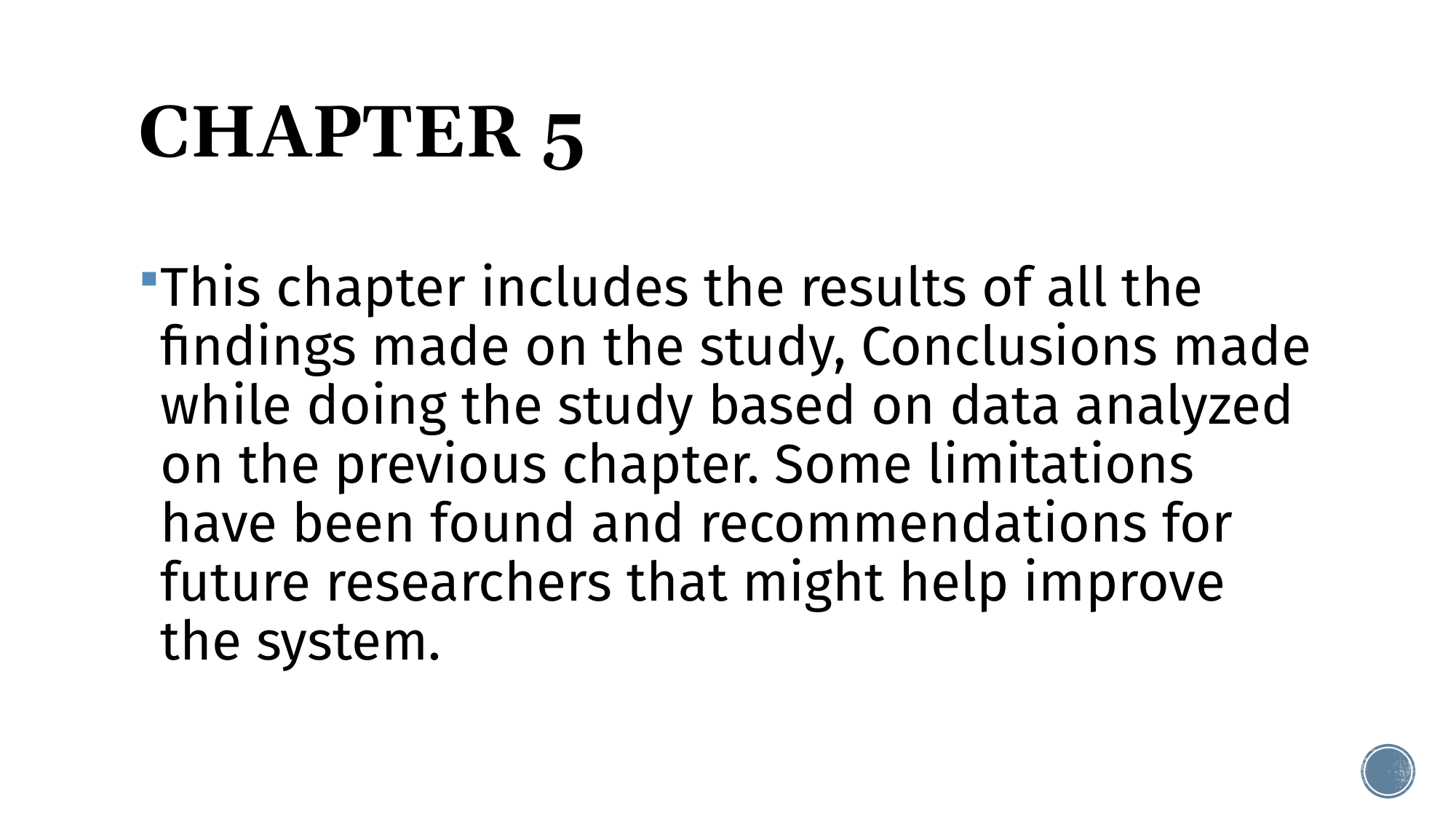

# CHAPTER 5
This chapter includes the results of all the findings made on the study, Conclusions made while doing the study based on data analyzed on the previous chapter. Some limitations have been found and recommendations for future researchers that might help improve the system.